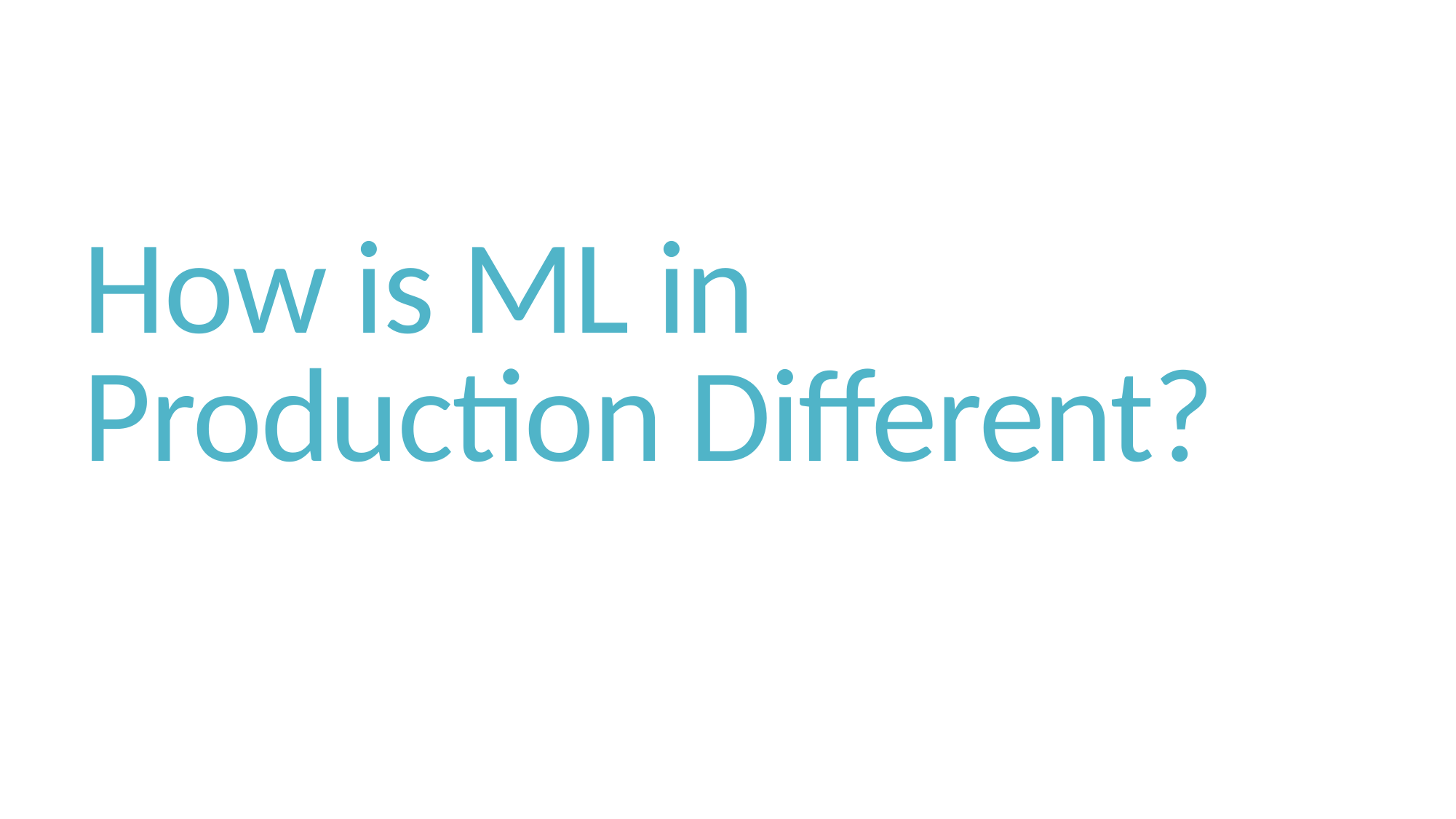

# How is ML in Production Different?